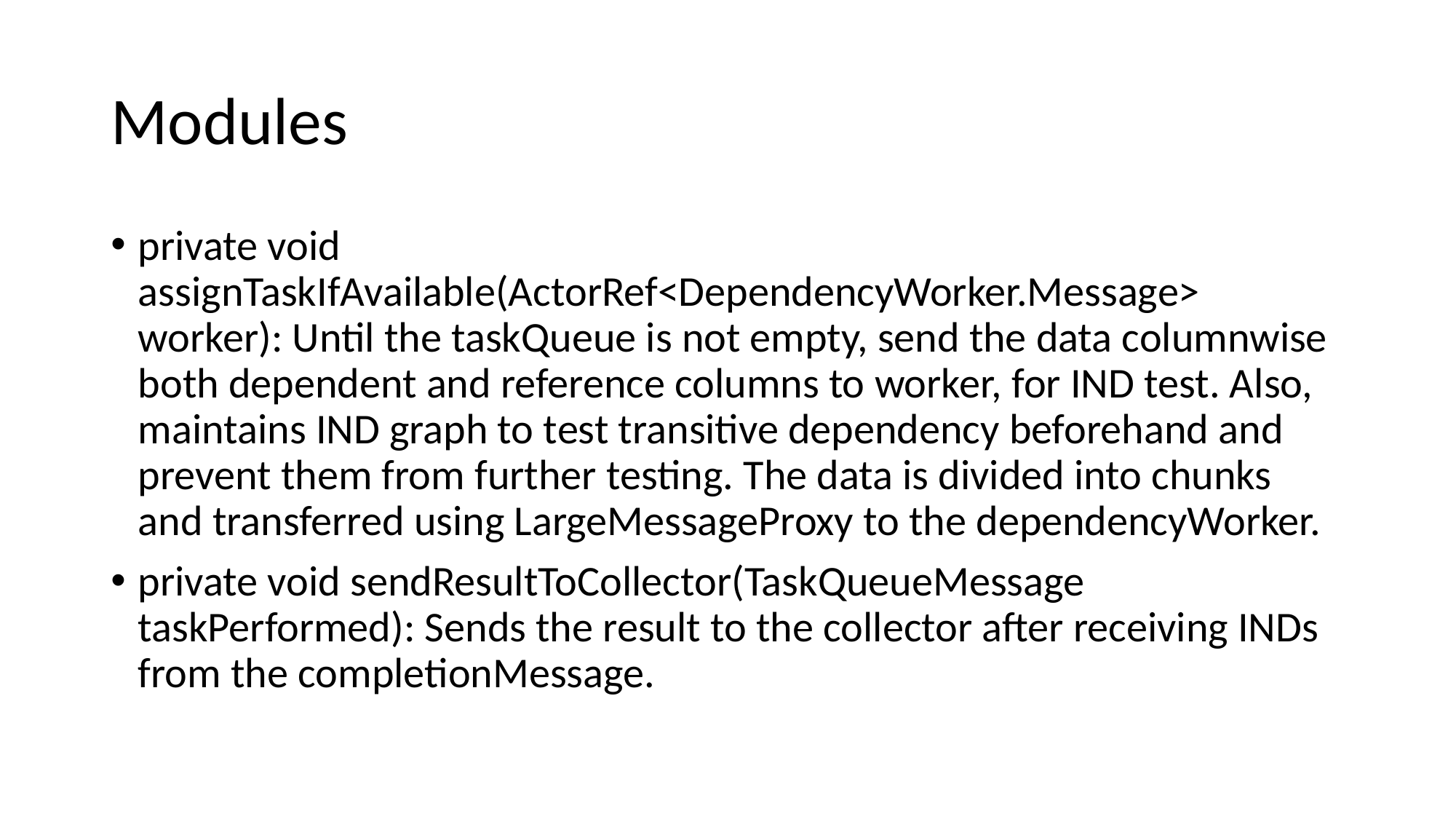

# Modules
private void assignTaskIfAvailable(ActorRef<DependencyWorker.Message> worker): Until the taskQueue is not empty, send the data columnwise both dependent and reference columns to worker, for IND test. Also, maintains IND graph to test transitive dependency beforehand and prevent them from further testing. The data is divided into chunks and transferred using LargeMessageProxy to the dependencyWorker.
private void sendResultToCollector(TaskQueueMessage taskPerformed): Sends the result to the collector after receiving INDs from the completionMessage.